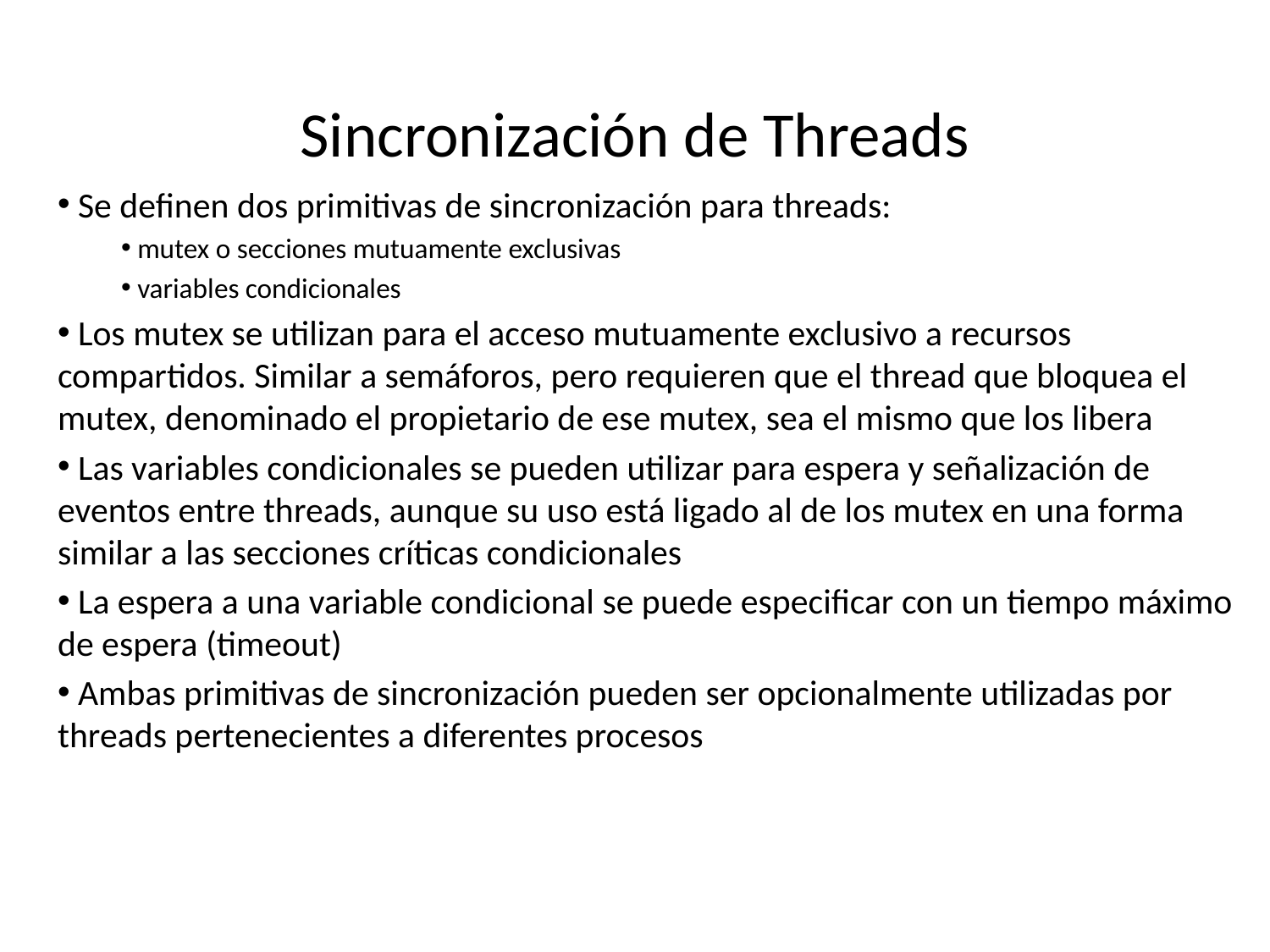

# Sincronización de Threads
 Se definen dos primitivas de sincronización para threads:
 mutex o secciones mutuamente exclusivas
 variables condicionales
 Los mutex se utilizan para el acceso mutuamente exclusivo a recursos compartidos. Similar a semáforos, pero requieren que el thread que bloquea el mutex, denominado el propietario de ese mutex, sea el mismo que los libera
 Las variables condicionales se pueden utilizar para espera y señalización de eventos entre threads, aunque su uso está ligado al de los mutex en una forma similar a las secciones críticas condicionales
 La espera a una variable condicional se puede especificar con un tiempo máximo de espera (timeout)
 Ambas primitivas de sincronización pueden ser opcionalmente utilizadas por threads pertenecientes a diferentes procesos